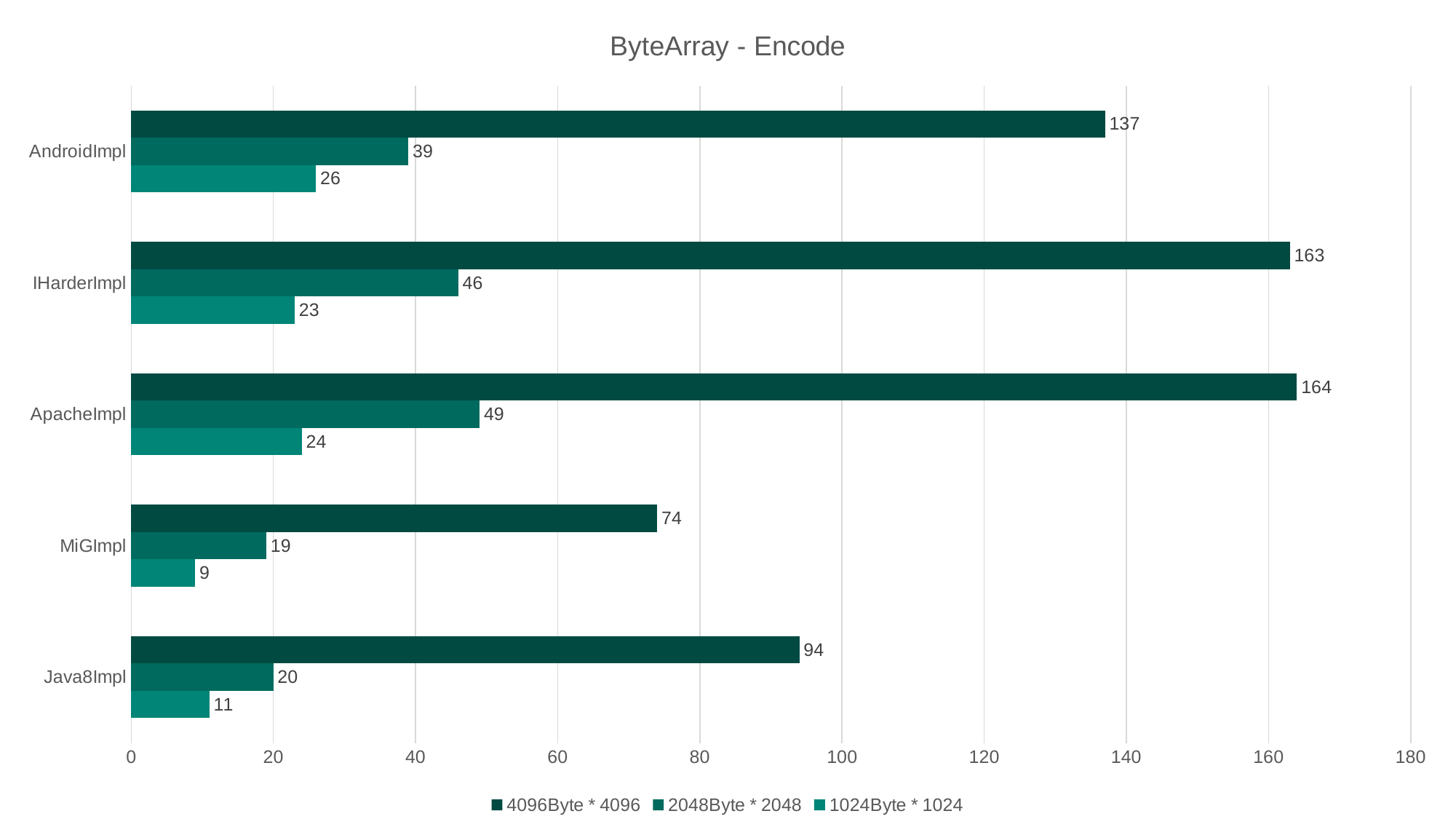

### Chart: ByteArray - Encode

| Category | 1024Byte * 1024 | 2048Byte * 2048 | 4096Byte * 4096 |
|---|---|---|---|
| Java8Impl | 11.0 | 20.0 | 94.0 |
| MiGImpl | 9.0 | 19.0 | 74.0 |
| ApacheImpl | 24.0 | 49.0 | 164.0 |
| IHarderImpl | 23.0 | 46.0 | 163.0 |
| AndroidImpl | 26.0 | 39.0 | 137.0 |